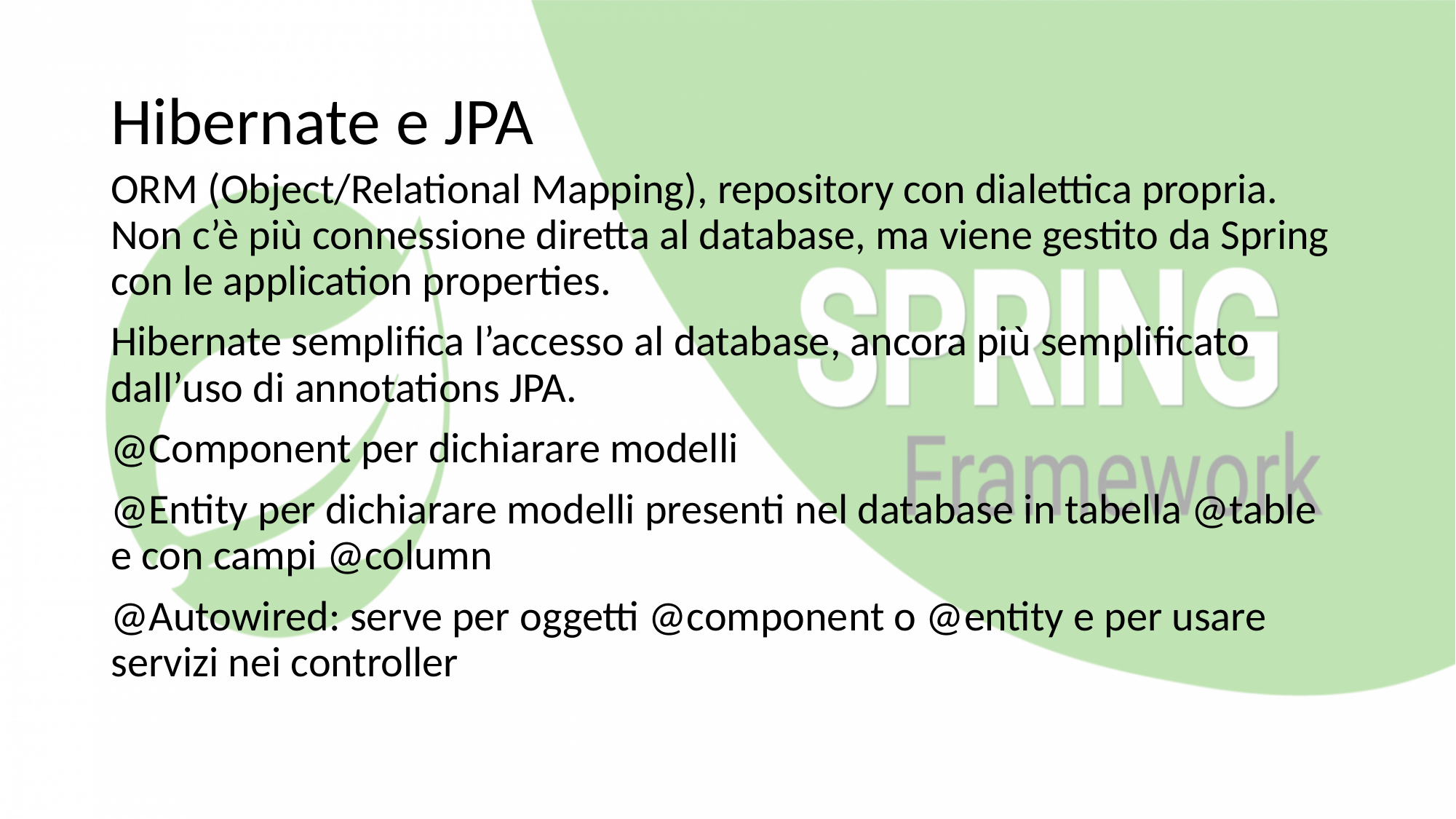

# Hibernate e JPA
ORM (Object/Relational Mapping), repository con dialettica propria. Non c’è più connessione diretta al database, ma viene gestito da Spring con le application properties.
Hibernate semplifica l’accesso al database, ancora più semplificato dall’uso di annotations JPA.
@Component per dichiarare modelli
@Entity per dichiarare modelli presenti nel database in tabella @table e con campi @column
@Autowired: serve per oggetti @component o @entity e per usare servizi nei controller